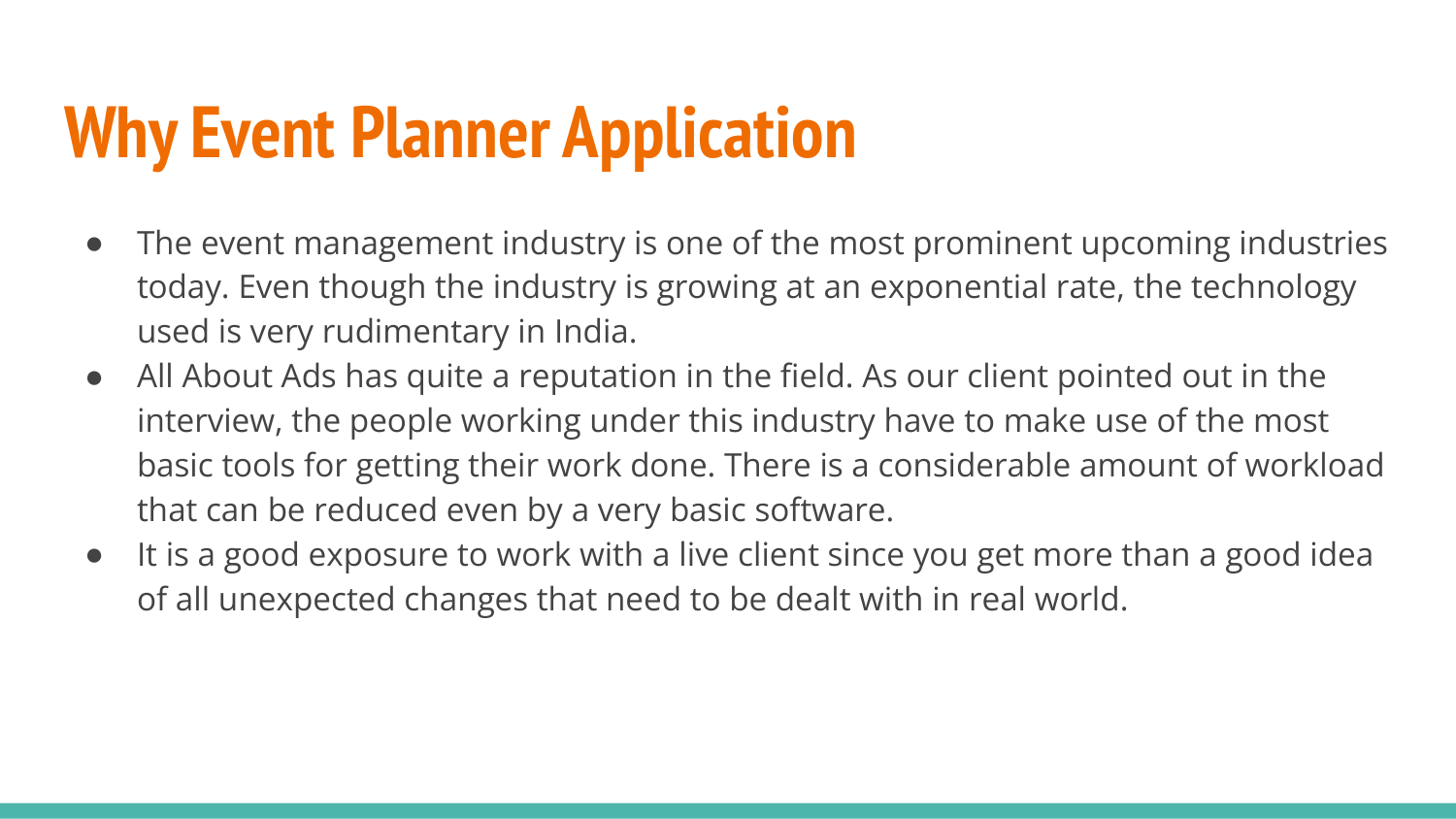

# Why Event Planner Application
The event management industry is one of the most prominent upcoming industries today. Even though the industry is growing at an exponential rate, the technology used is very rudimentary in India.
All About Ads has quite a reputation in the field. As our client pointed out in the interview, the people working under this industry have to make use of the most basic tools for getting their work done. There is a considerable amount of workload that can be reduced even by a very basic software.
It is a good exposure to work with a live client since you get more than a good idea of all unexpected changes that need to be dealt with in real world.